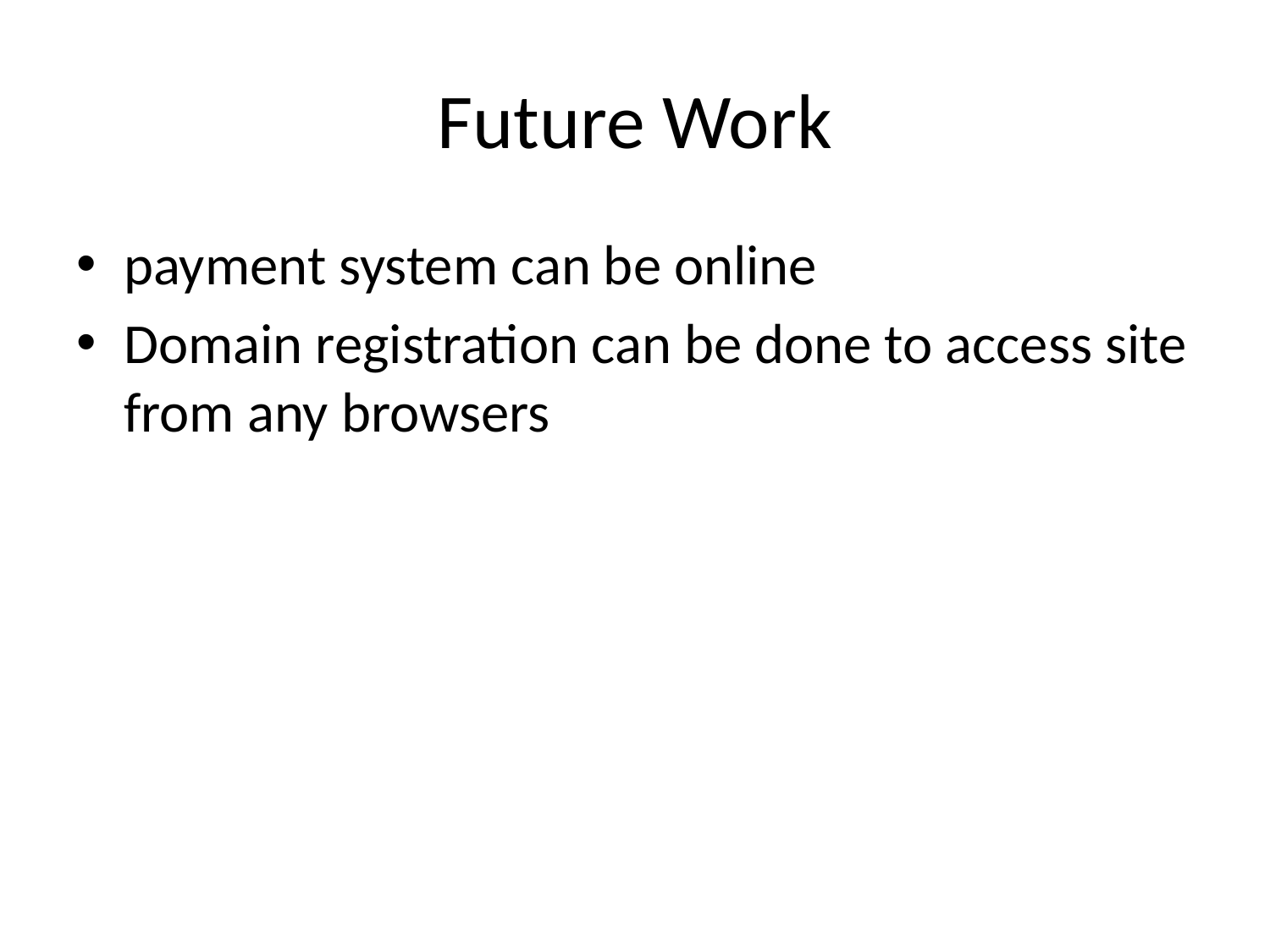

# Future Work
payment system can be online
Domain registration can be done to access site from any browsers